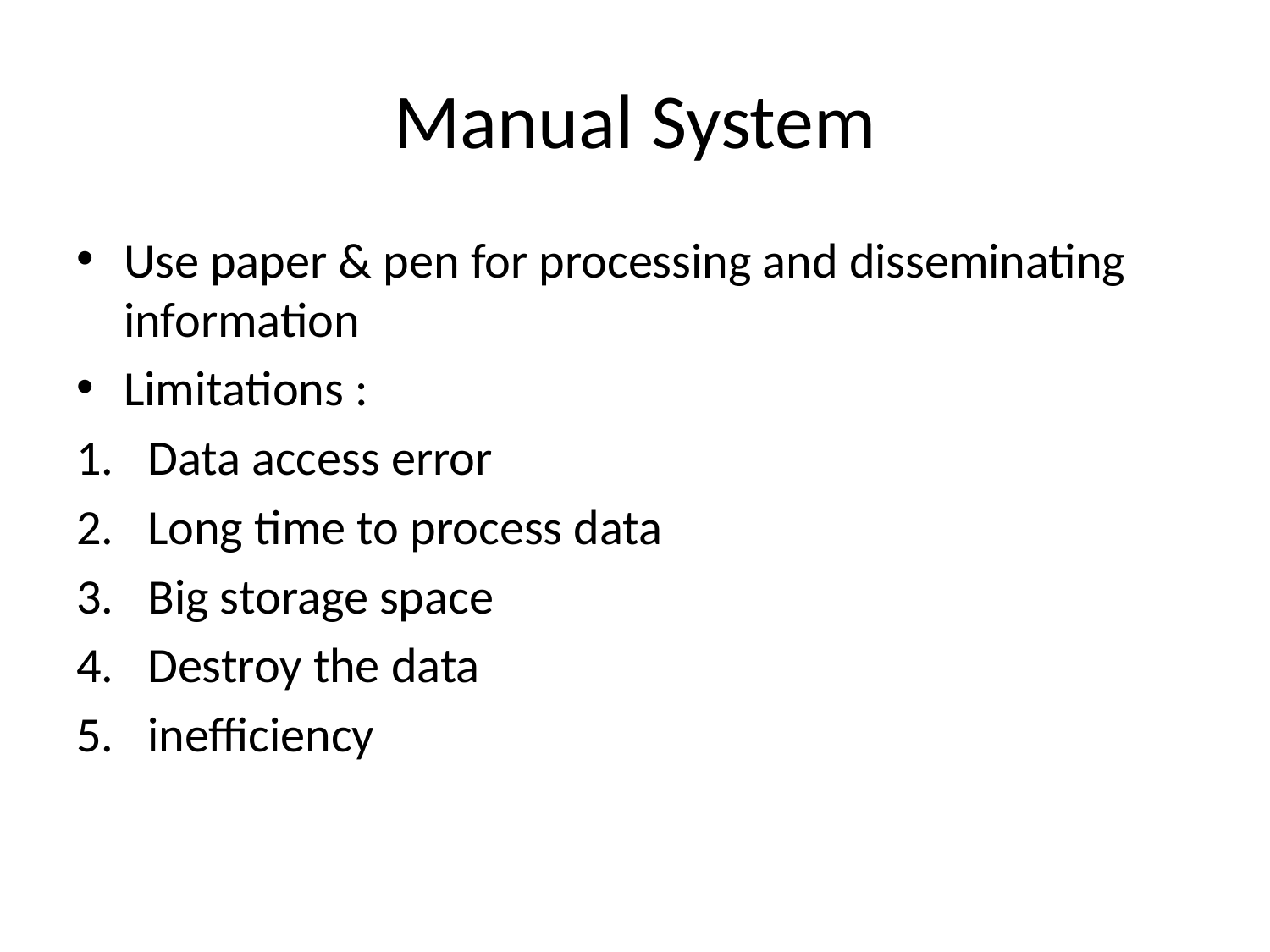

# Manual System
Use paper & pen for processing and disseminating information
Limitations :
Data access error
Long time to process data
Big storage space
Destroy the data
inefficiency